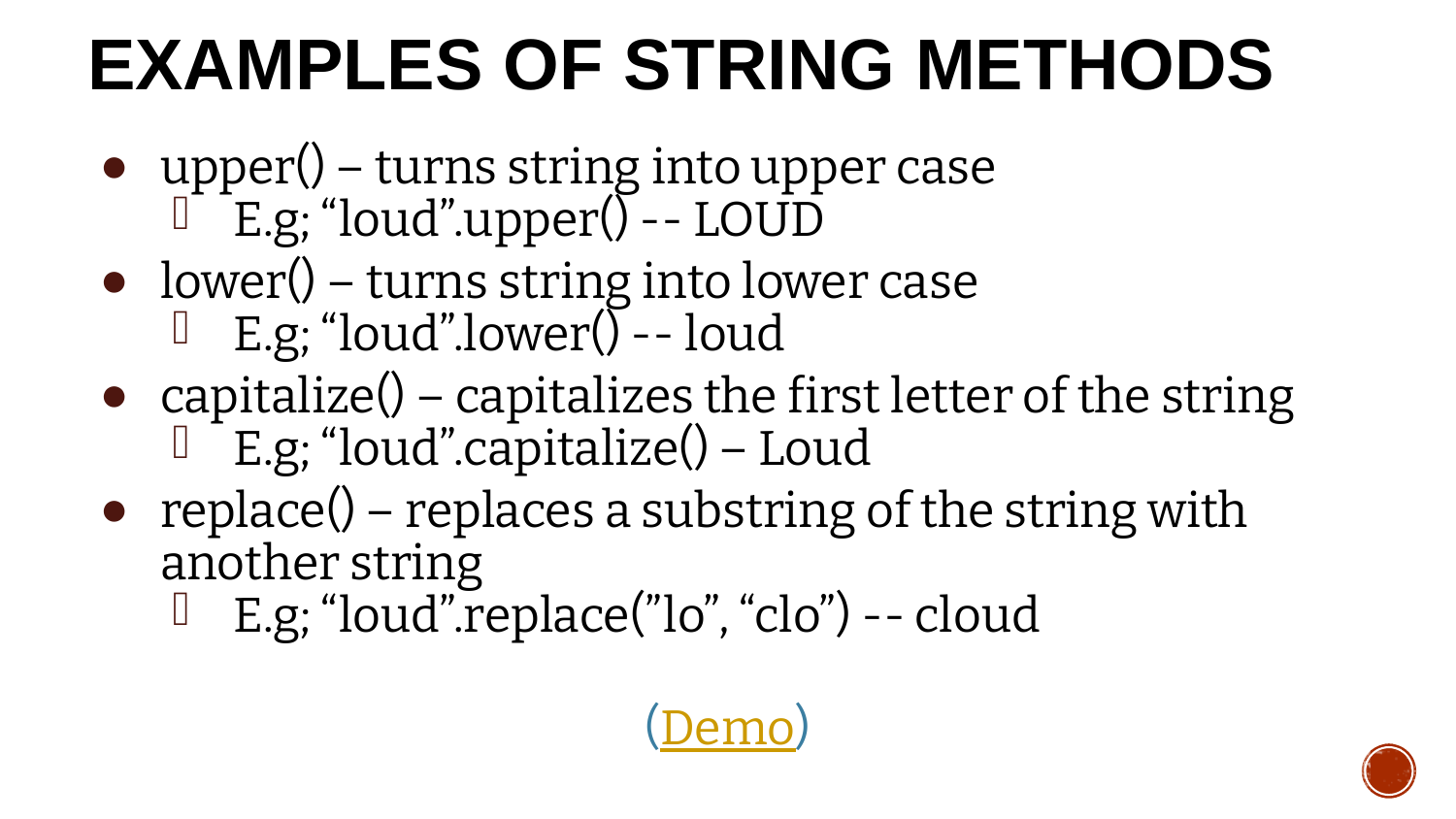

# Examples of String methods
upper() – turns string into upper case
E.g; “loud”.upper() -- LOUD
lower() – turns string into lower case
E.g; “loud”.lower() -- loud
capitalize() – capitalizes the first letter of the string
E.g; “loud”.capitalize() – Loud
replace() – replaces a substring of the string with another string
E.g; “loud”.replace(”lo”, “clo”) -- cloud
(Demo)